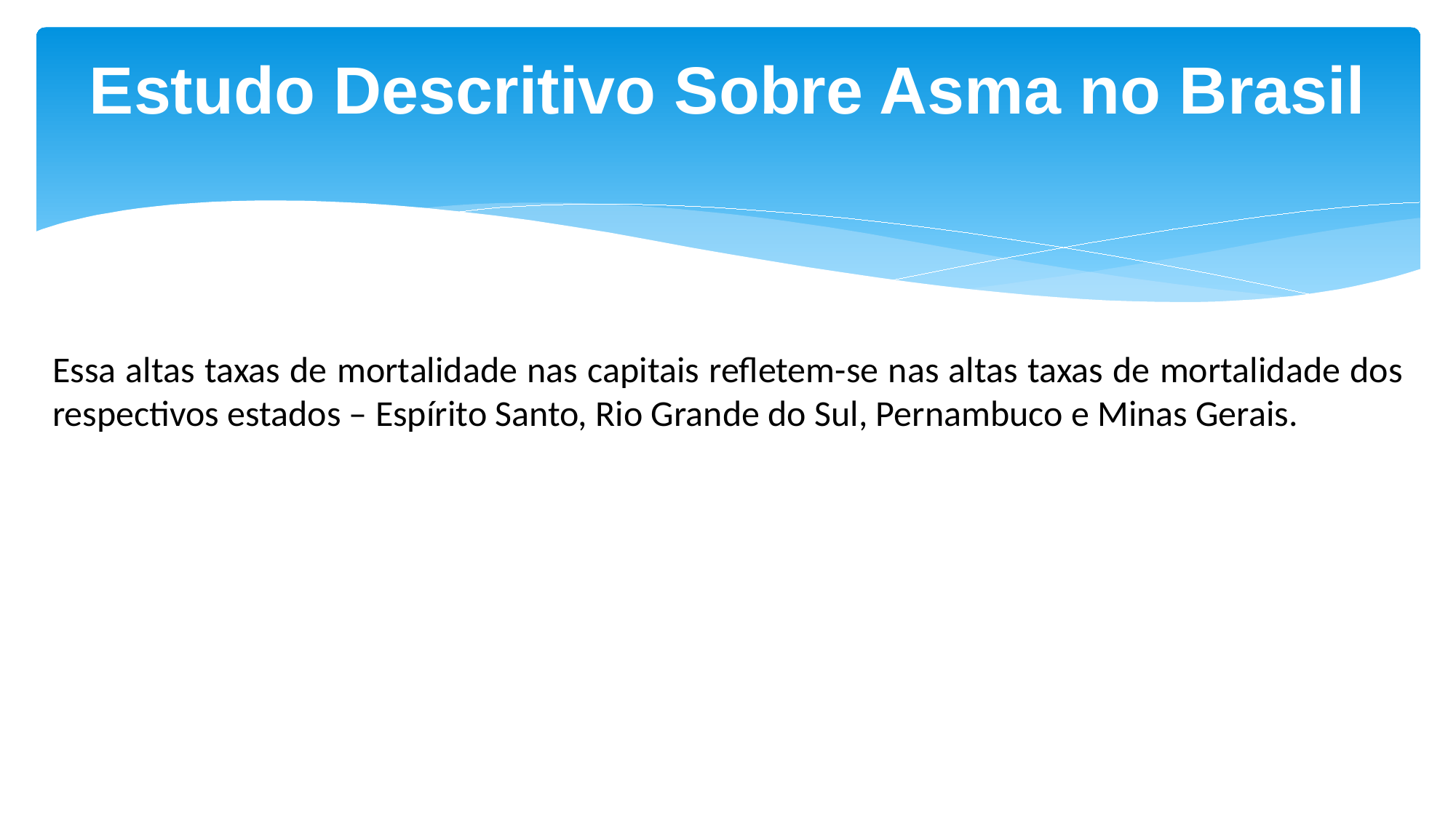

Estudo Descritivo Sobre Asma no Brasil
Essa altas taxas de mortalidade nas capitais refletem-se nas altas taxas de mortalidade dos respectivos estados – Espírito Santo, Rio Grande do Sul, Pernambuco e Minas Gerais.